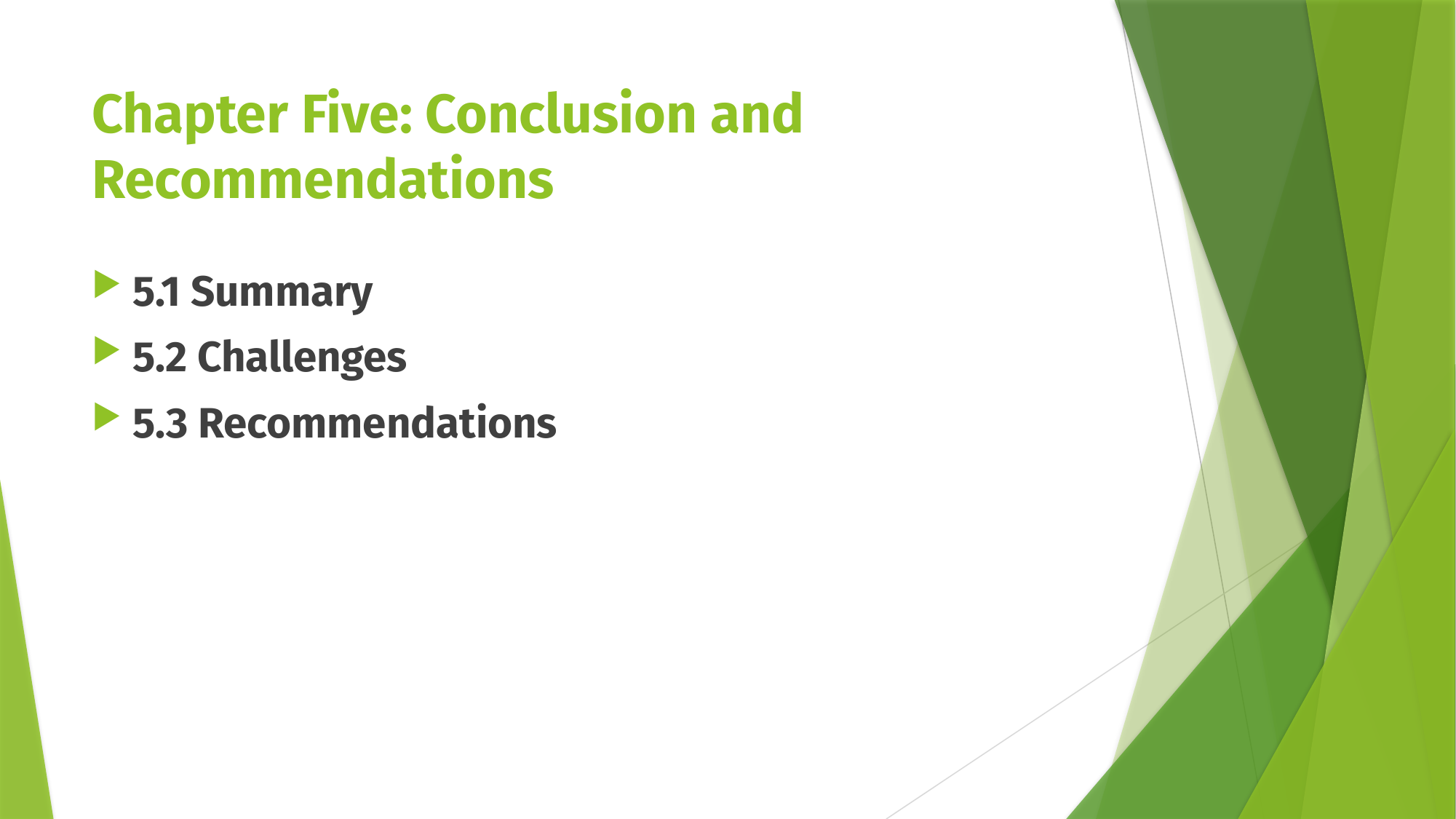

# Chapter Five: Conclusion and Recommendations
5.1 Summary
5.2 Challenges
5.3 Recommendations